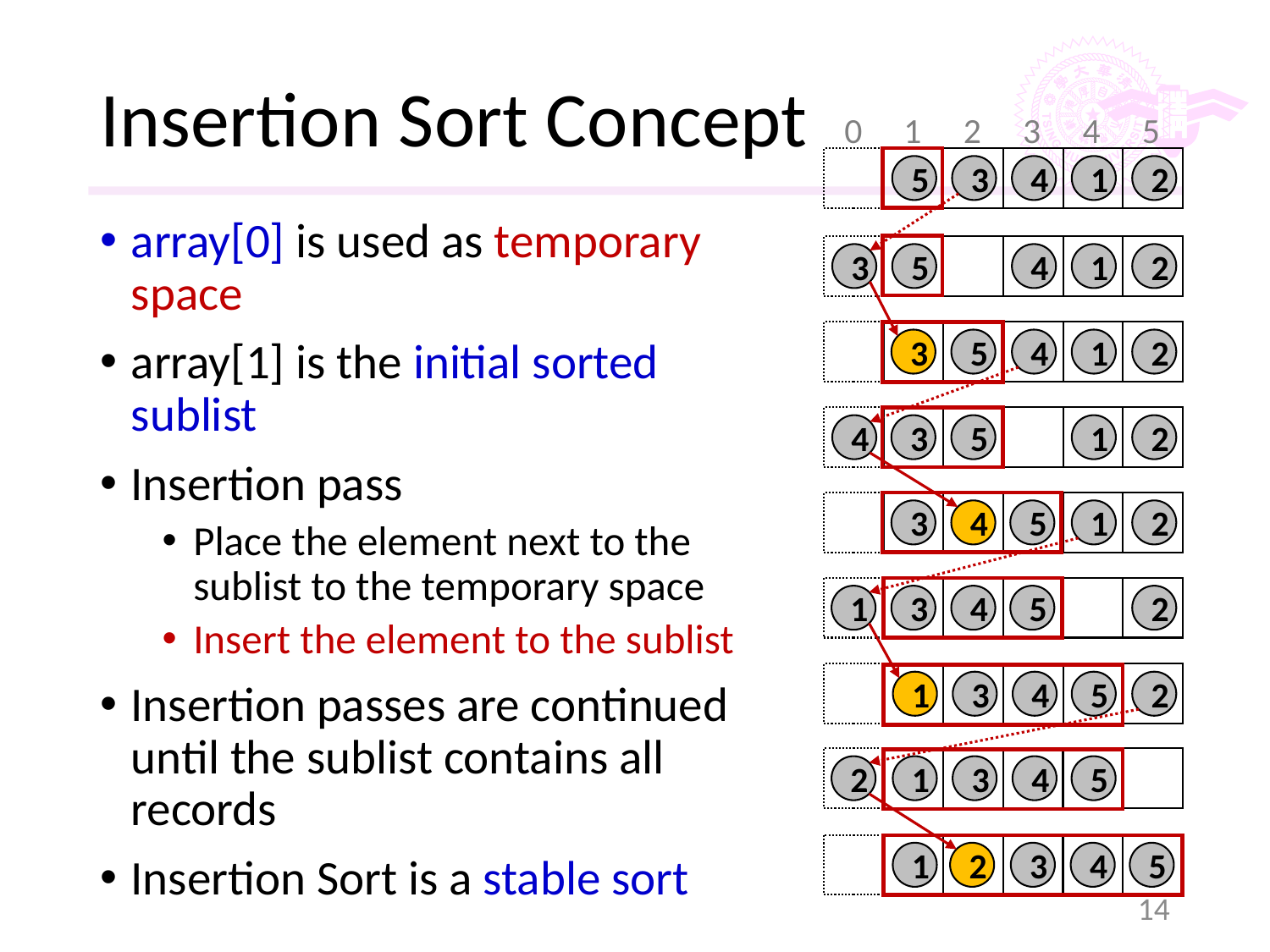

# Insertion Sort Concept
0
1
2
3
4
5

5
3
4
1
2
array[0] is used as temporary space
array[1] is the initial sorted sublist
Insertion pass
Place the element next to the sublist to the temporary space
Insert the element to the sublist
Insertion passes are continued until the sublist contains all records
Insertion Sort is a stable sort

3
5
4
1
2

3
5
4
1
2

4
3
5
1
2

4
3
5
1
2

4
1
3
5
2

4
1
3
5
2

4
2
1
3
5

4
1
2
3
5
14